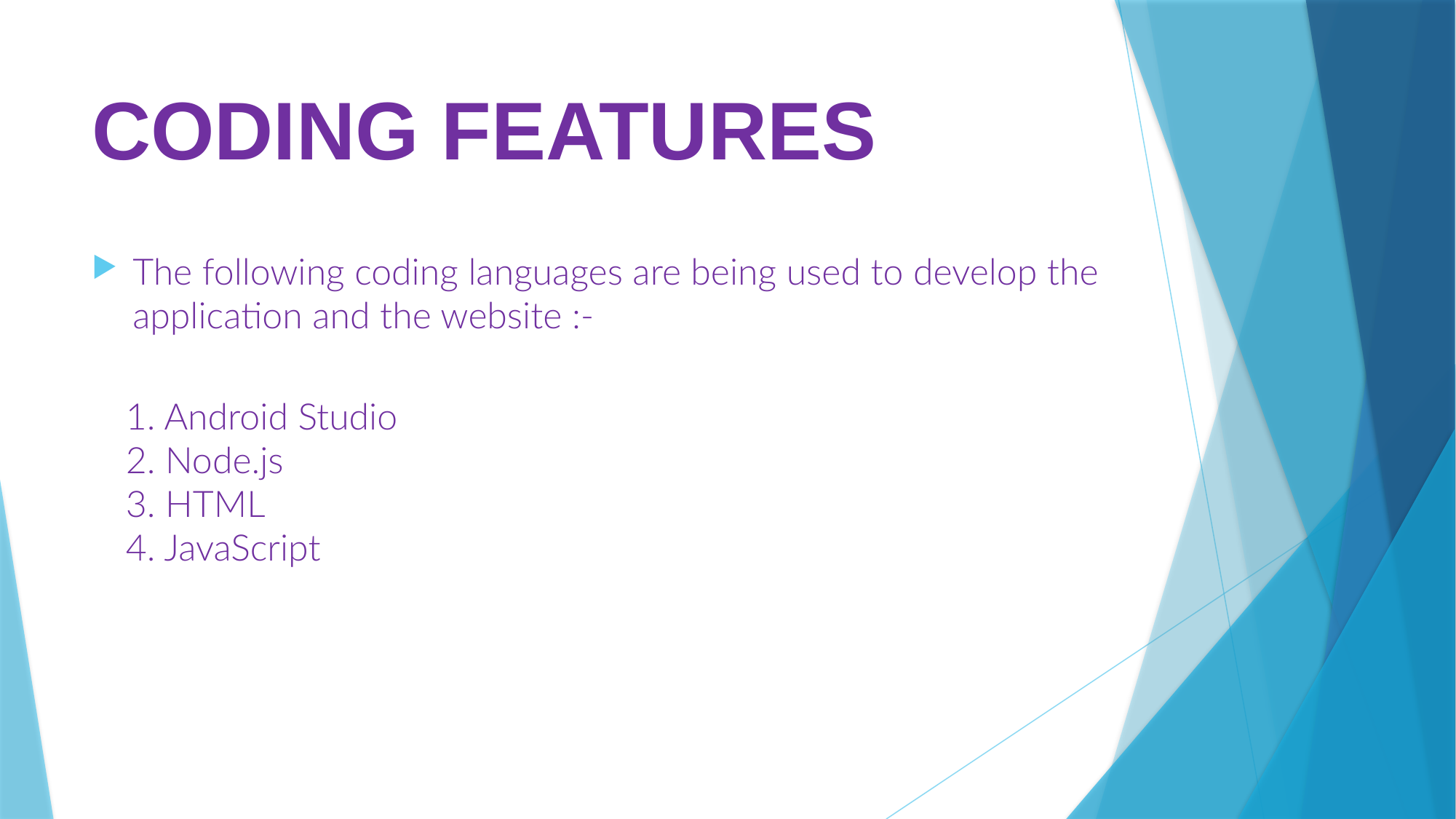

# CODING FEATURES
The following coding languages are being used to develop the application and the website :-
1. Android Studio
2. Node.js
3. HTML
4. JavaScript